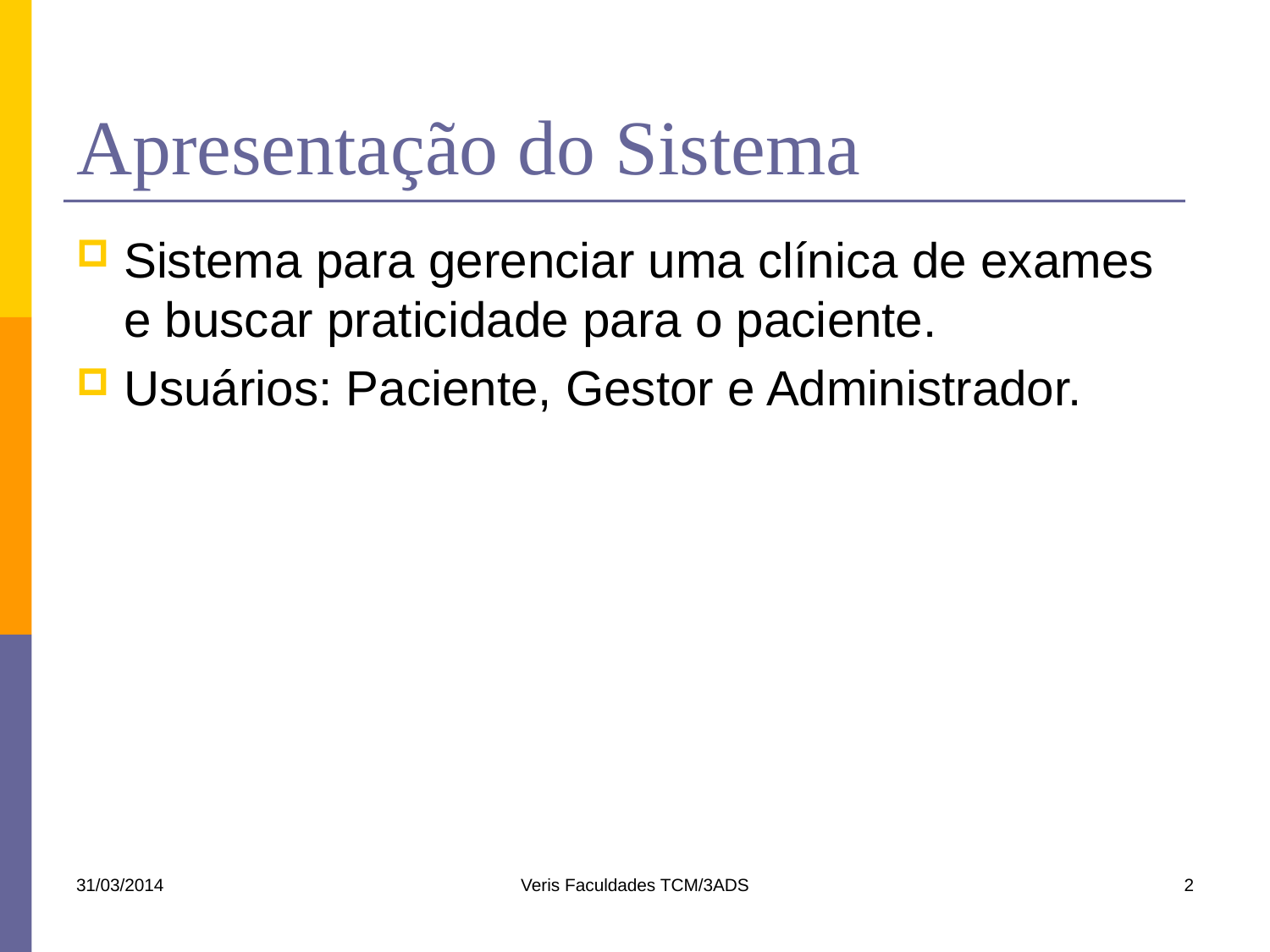

# Apresentação do Sistema
Sistema para gerenciar uma clínica de exames e buscar praticidade para o paciente.
Usuários: Paciente, Gestor e Administrador.
31/03/2014

Veris Faculdades TCM/3ADS
2